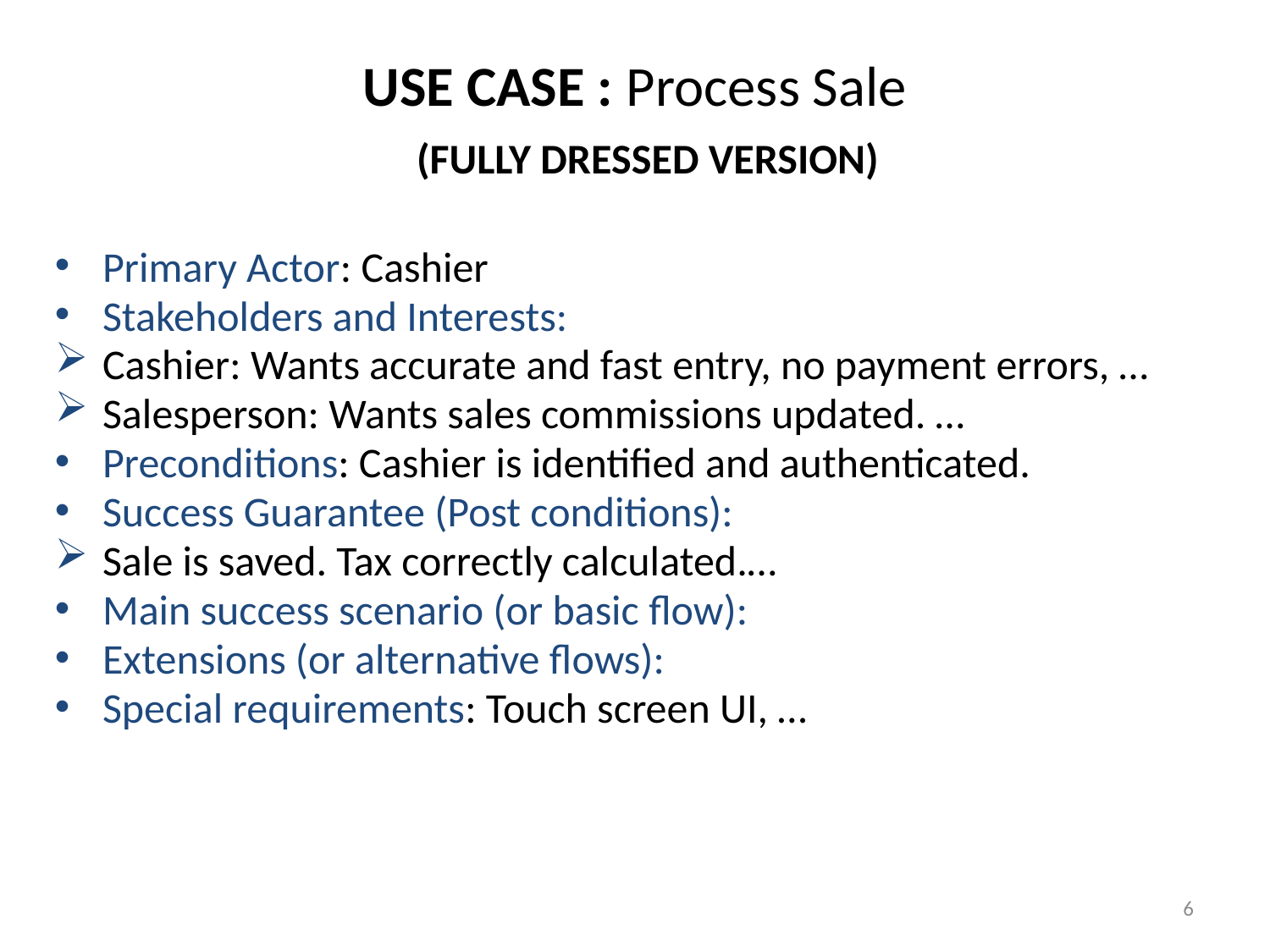

USE CASE : Process Sale
  (FULLY DRESSED VERSION)
Primary Actor: Cashier
Stakeholders and Interests:
Cashier: Wants accurate and fast entry, no payment errors, …
Salesperson: Wants sales commissions updated. …
Preconditions: Cashier is identified and authenticated.
Success Guarantee (Post conditions):
Sale is saved. Tax correctly calculated.…
Main success scenario (or basic flow):
Extensions (or alternative flows):
Special requirements: Touch screen UI, …
6